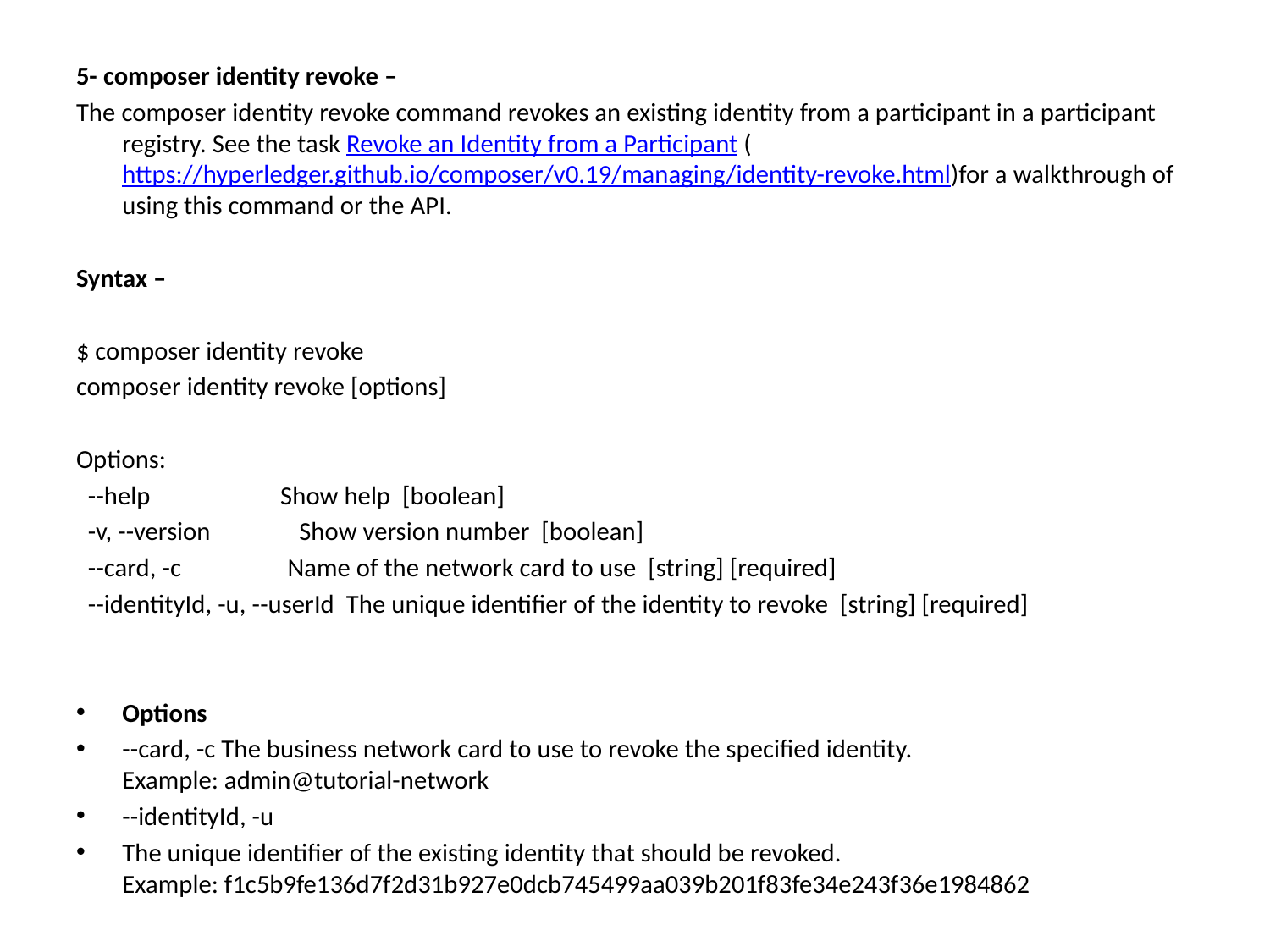

5- composer identity revoke –
The composer identity revoke command revokes an existing identity from a participant in a participant registry. See the task Revoke an Identity from a Participant (https://hyperledger.github.io/composer/v0.19/managing/identity-revoke.html)for a walkthrough of using this command or the API.

Syntax –

$ composer identity revoke
composer identity revoke [options]

Options:
  --help                      Show help  [boolean]
  -v, --version               Show version number  [boolean]
  --card, -c                  Name of the network card to use  [string] [required]
  --identityId, -u, --userId  The unique identifier of the identity to revoke  [string] [required]

Options
--card, -c The business network card to use to revoke the specified identity. Example: admin@tutorial-network
--identityId, -u
The unique identifier of the existing identity that should be revoked.
Example: f1c5b9fe136d7f2d31b927e0dcb745499aa039b201f83fe34e243f36e1984862